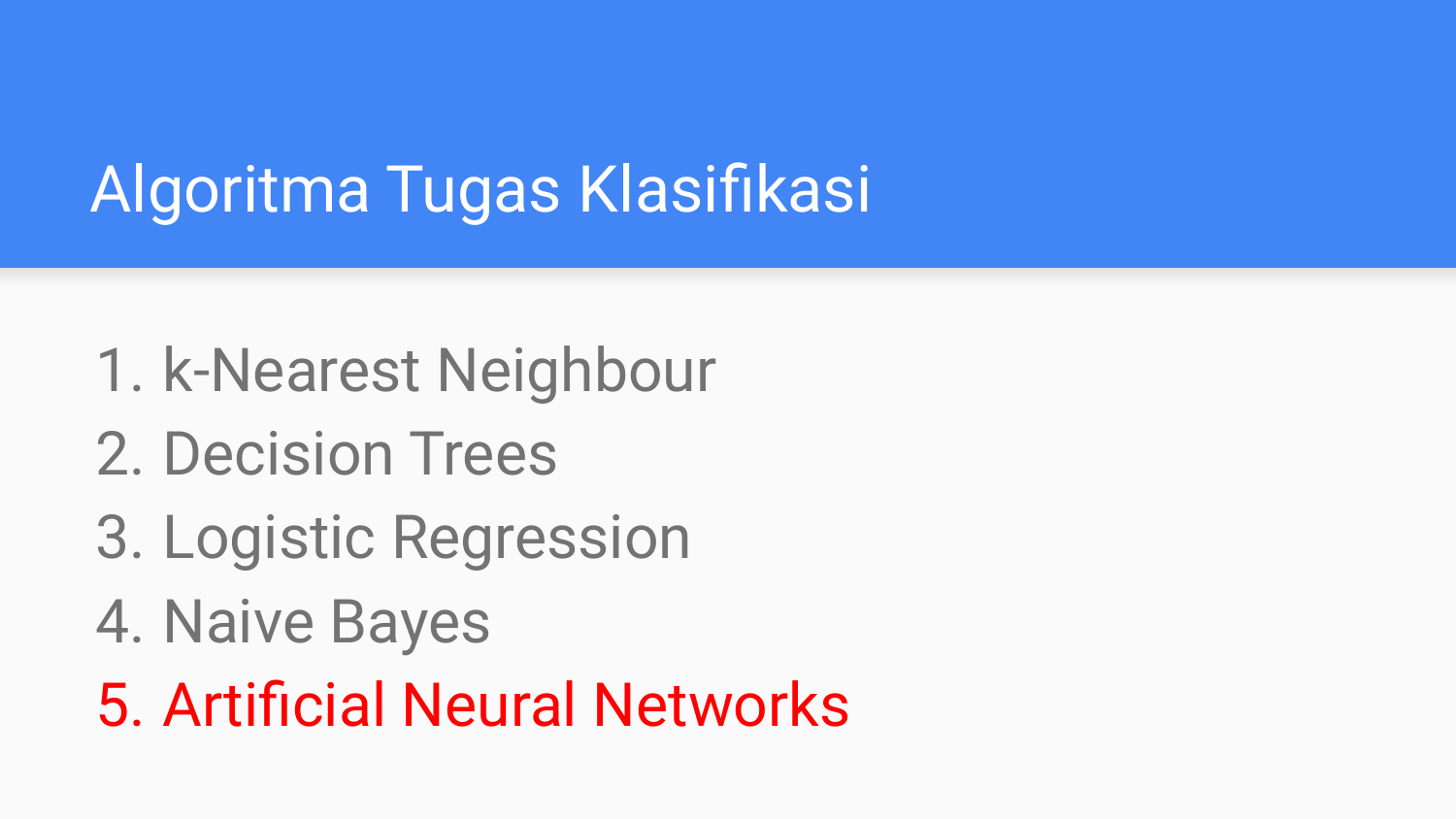

# Algoritma Tugas Klasifikasi
k-Nearest Neighbour
Decision Trees
Logistic Regression
Naive Bayes
Artificial Neural Networks